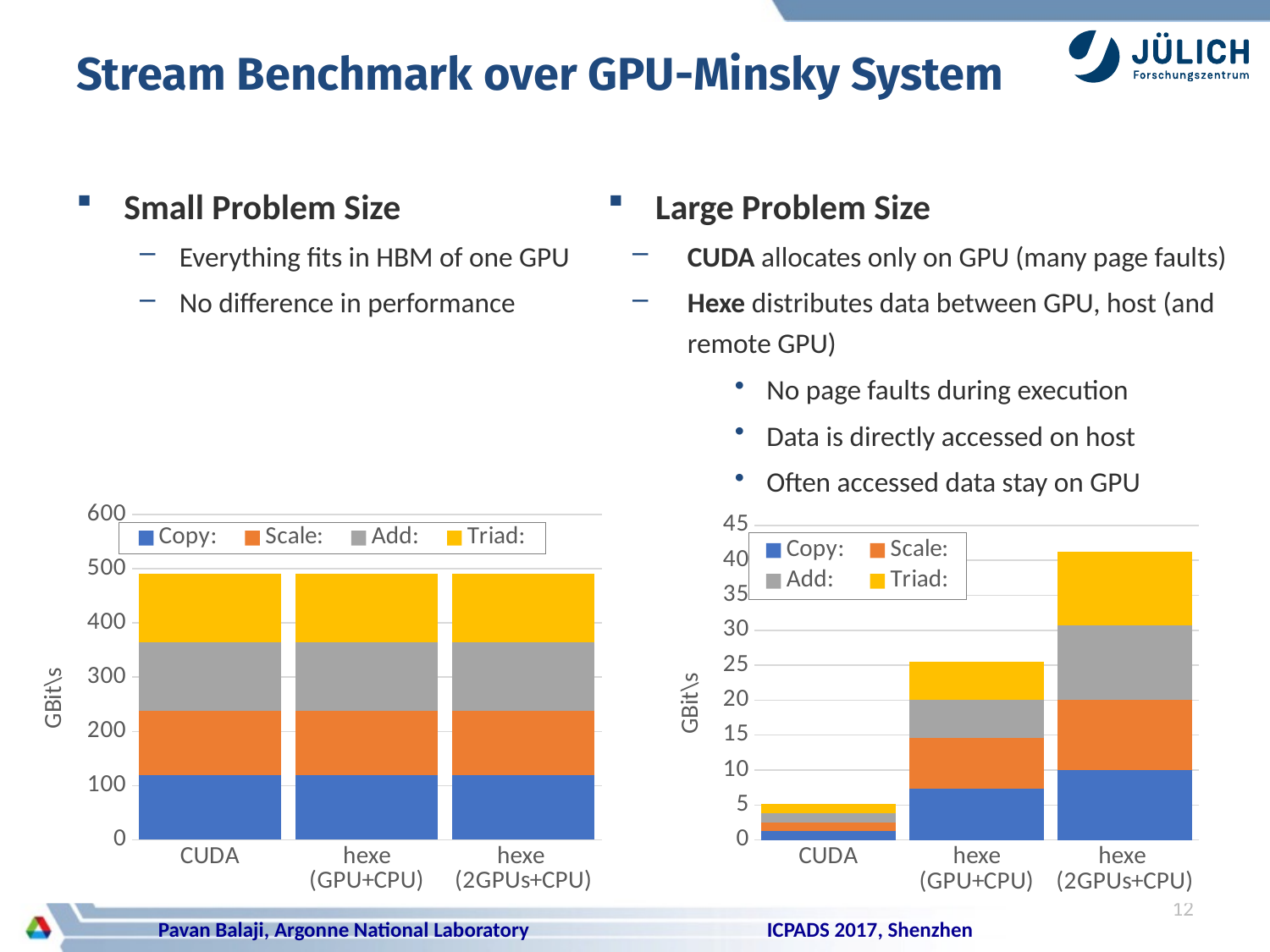

# Stream Benchmark over GPU-Minsky System
Small Problem Size
Everything fits in HBM of one GPU
No difference in performance

Large Problem Size
CUDA allocates only on GPU (many page faults)
Hexe distributes data between GPU, host (and remote GPU)
No page faults during execution
Data is directly accessed on host
Often accessed data stay on GPU

### Chart

| Category | Copy: | Scale: | Add: | Triad: |
|---|---|---|---|---|
| CUDA | 119.0512 | 119.059 | 125.988725 | 126.0217 |
| hexe
(GPU+CPU) | 119.0512 | 119.059 | 125.988725 | 126.0217 |
| hexe
(2GPUs+CPU) | 119.0486 | 119.071975 | 126.0217 | 126.0062 |

### Chart

| Category | Copy: | Scale: | Add: | Triad: |
|---|---|---|---|---|
| CUDA | 1.275 | 1.28175 | 1.321425 | 1.3233 |
| hexe
(GPU+CPU) | 7.300174999999989 | 7.29995 | 5.4398 | 5.440025 |
| hexe
(2GPUs+CPU) | 10.035075 | 10.035175 | 10.58835 | 10.5882 |
12
ICPADS 2017, Shenzhen